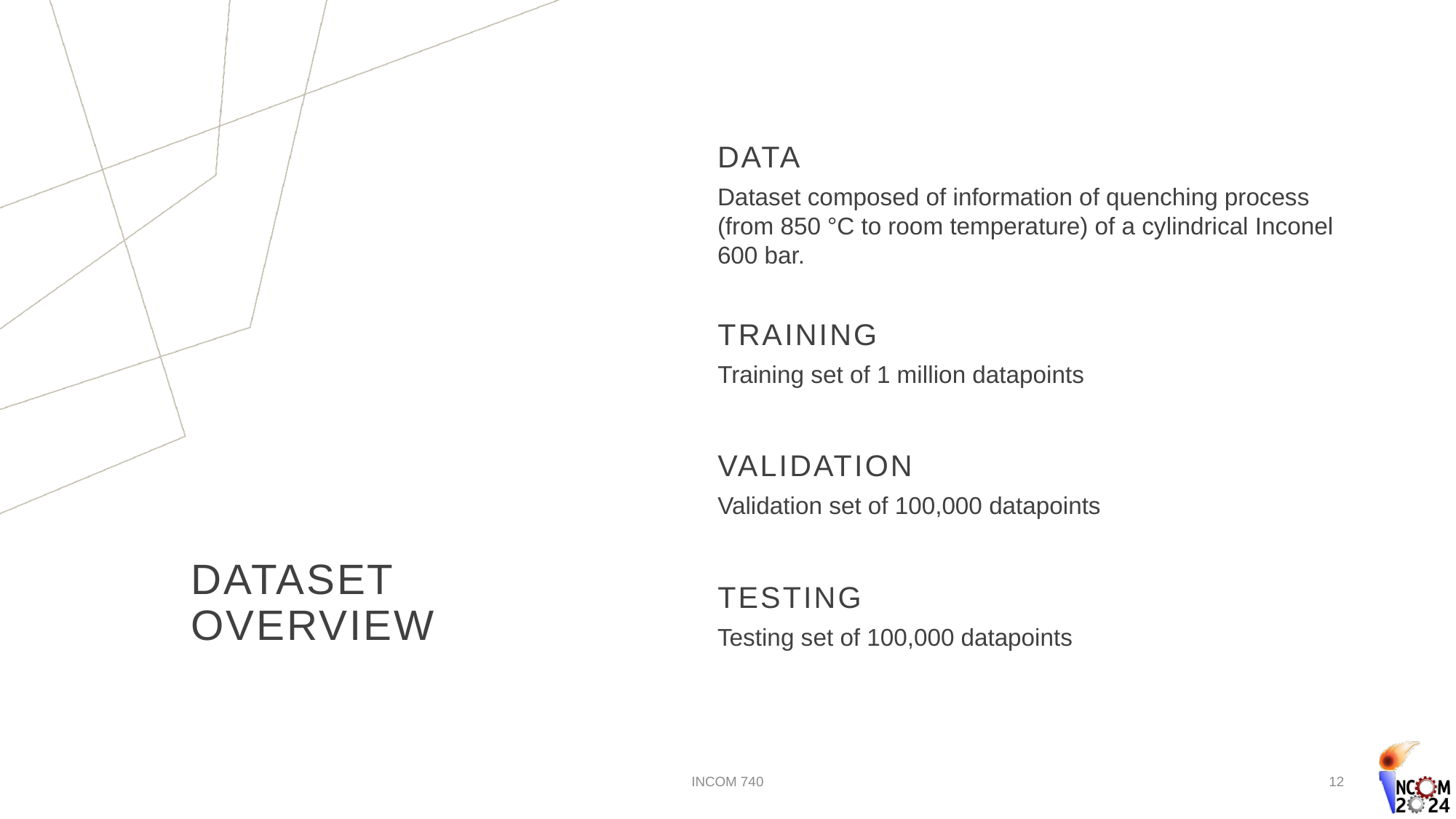

DATA
Dataset composed of information of quenching process (from 850 °C to room temperature) of a cylindrical Inconel 600 bar.
TRAINING
Training set of 1 million datapoints
VALIDATION
Validation set of 100,000 datapoints
# Dataset OVERVIEW
TESTING
Testing set of 100,000 datapoints
12
INCOM 740